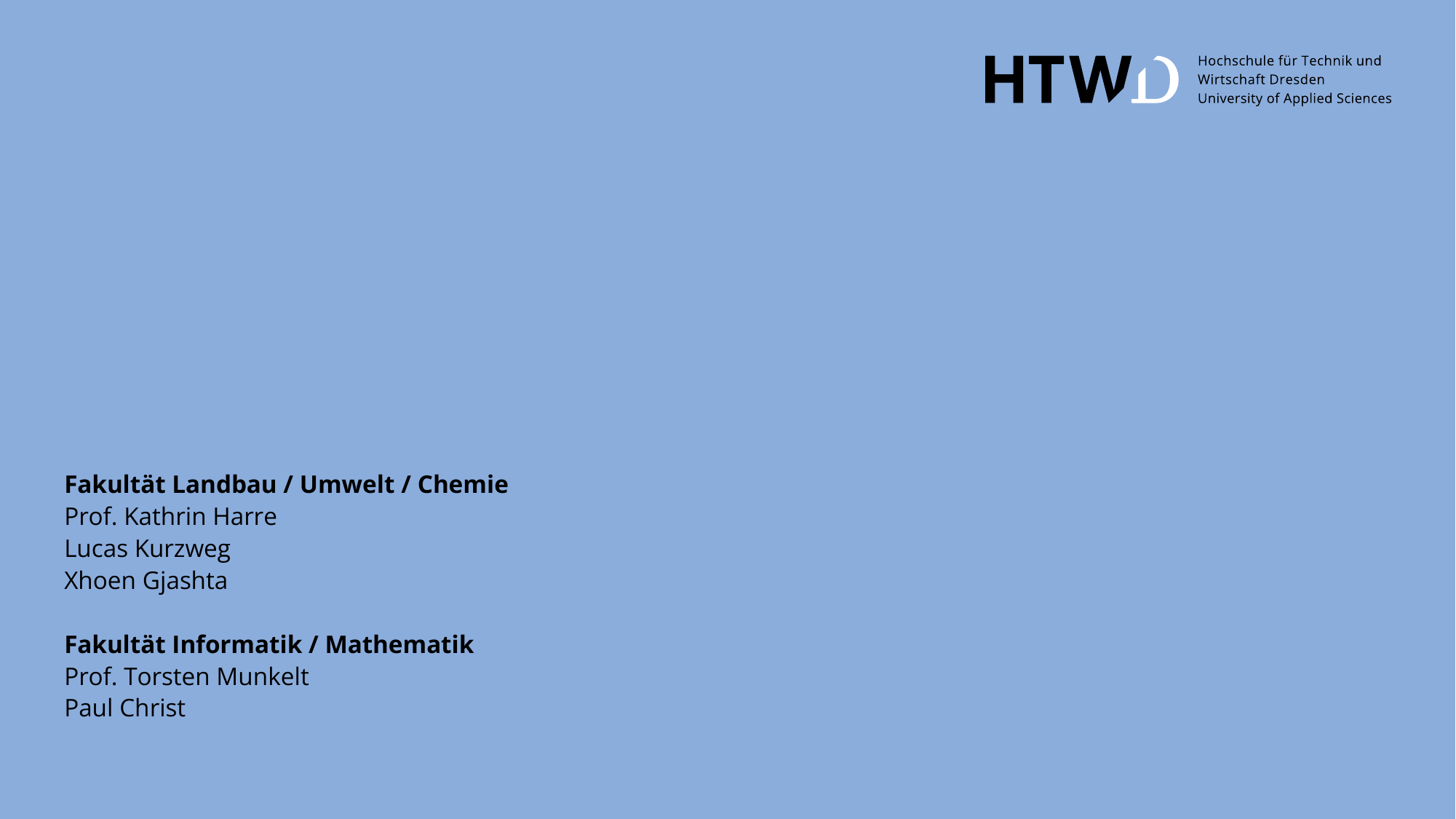

#
Fakultät Landbau / Umwelt / Chemie
Prof. Kathrin Harre
Lucas Kurzweg
Xhoen Gjashta

Fakultät Informatik / Mathematik
Prof. Torsten Munkelt
Paul Christ